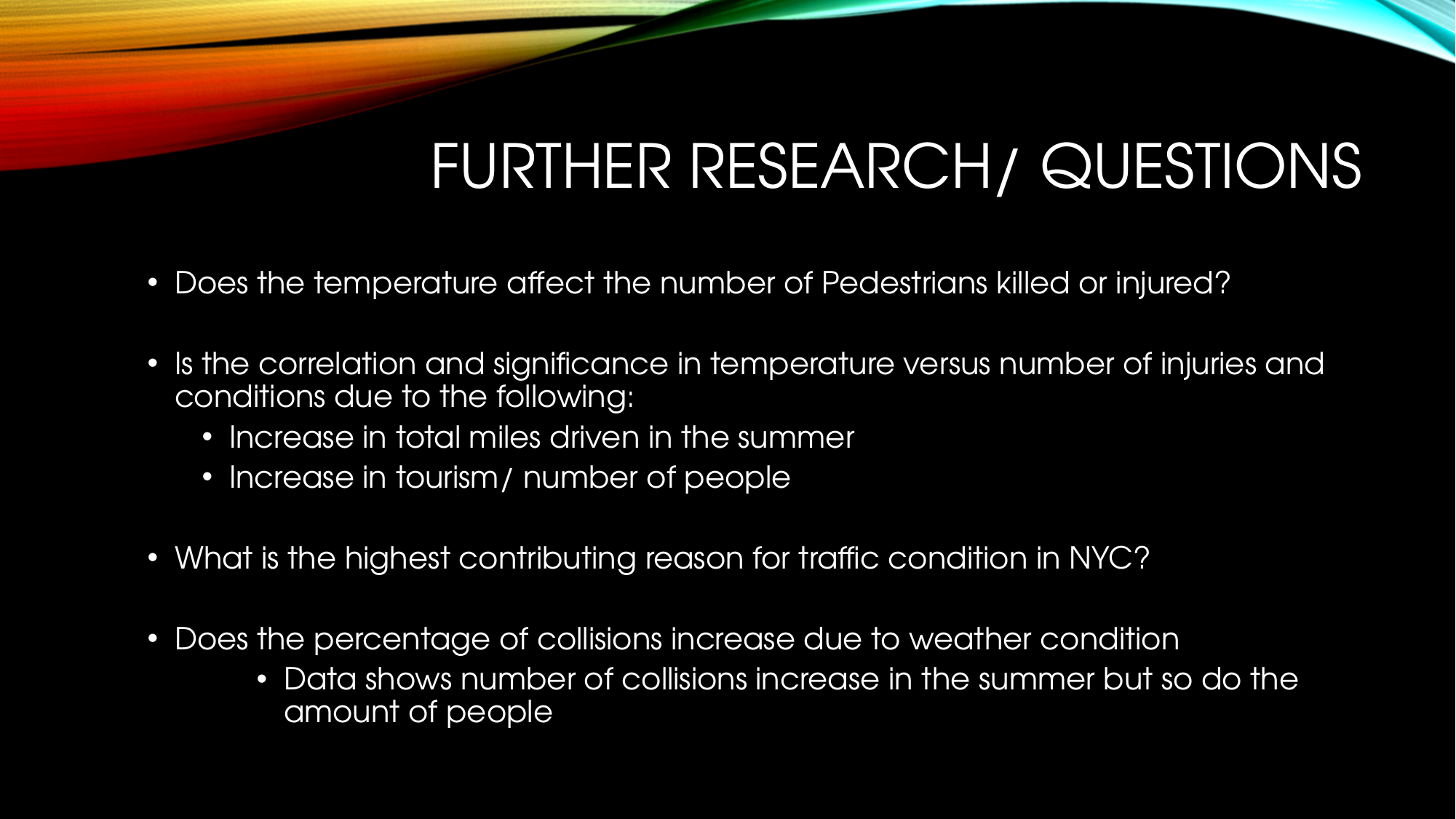

# FurTher RESearch/ questions
Does the temperature affect the number of Pedestrians killed or injured?

Is the correlation and significance in temperature versus number of injuries and conditions due to the following:
Increase in total miles driven in the summer
Increase in tourism/ number of people

What is the highest contributing reason for traffic condition in NYC?

Does the percentage of collisions increase due to weather condition
Data shows number of collisions increase in the summer but so do the amount of people